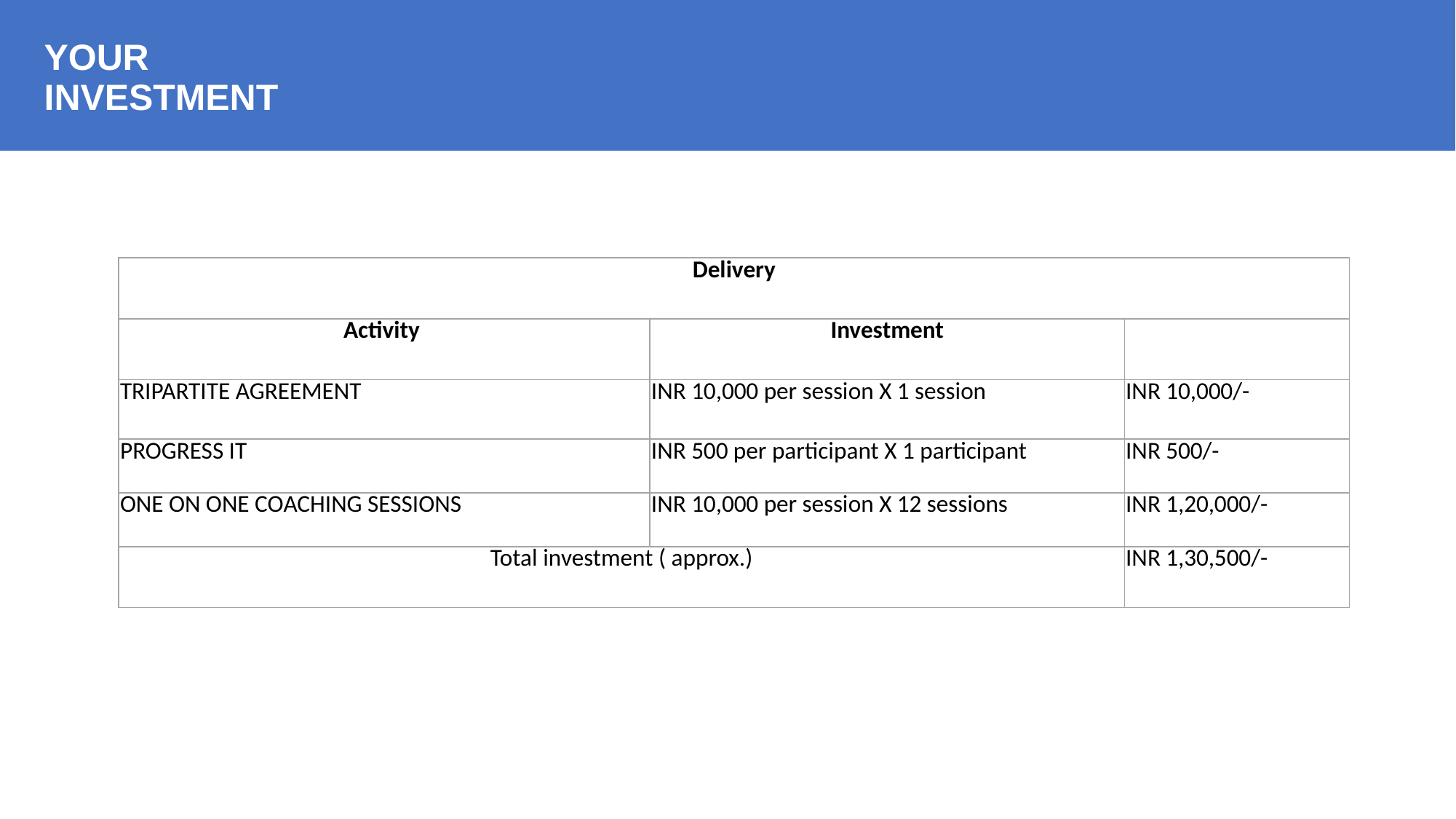

YOUR
INVESTMENT
| Delivery |  |  |
| --- | --- | --- |
| Activity | Investment |  |
| TRIPARTITE AGREEMENT | INR 10,000 per session X 1 session | INR 10,000/- |
| PROGRESS IT | INR 500 per participant X 1 participant | INR 500/- |
| ONE ON ONE COACHING SESSIONS | INR 10,000 per session X 12 sessions | INR 1,20,000/- |
| Total investment ( approx.) |  | INR 1,30,500/- |